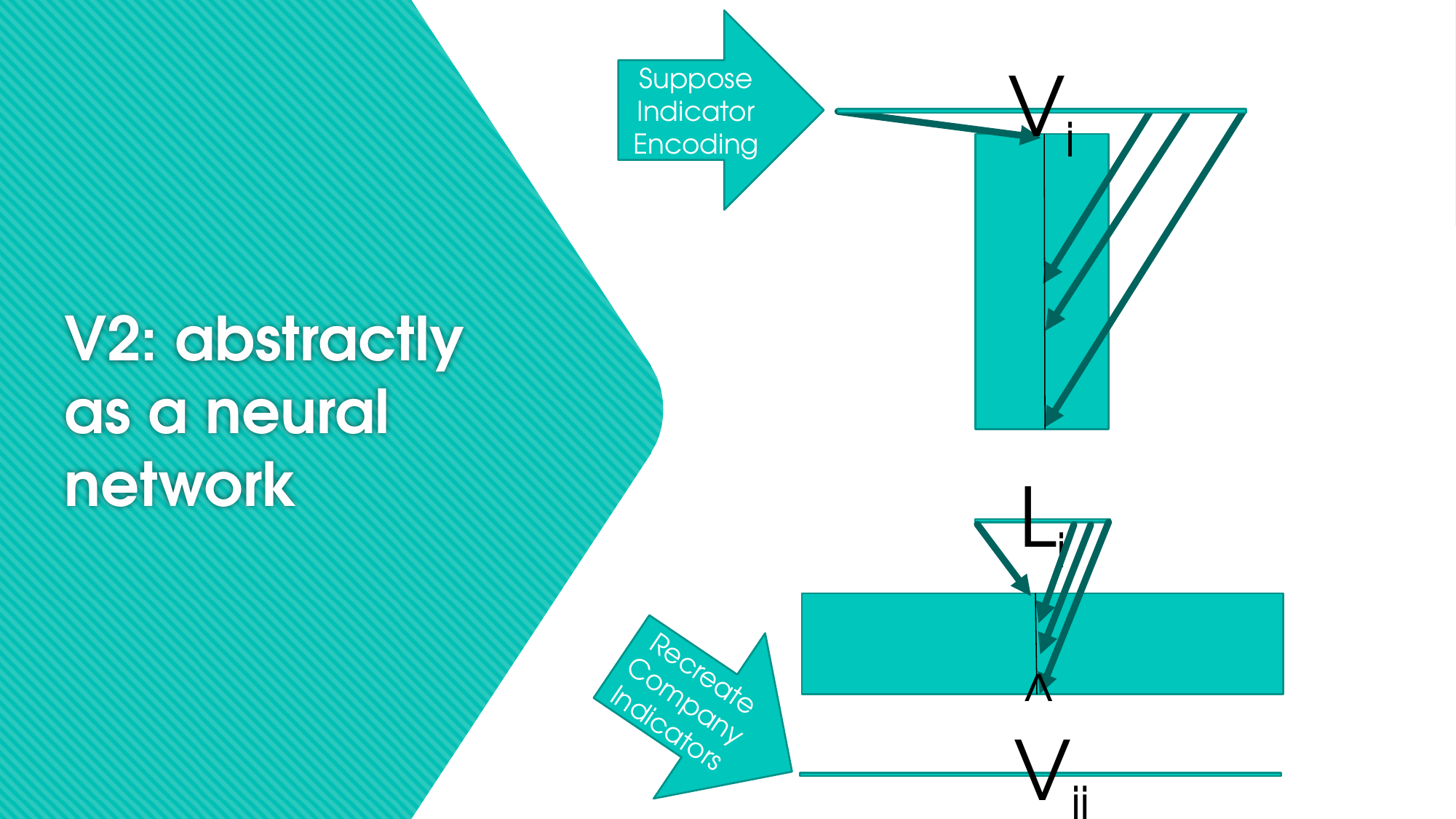

Suppose
Indicator
Encoding

Vi

# V2: abstractly as a neural network
Li

^

 Vij
Recreate
CompanyIndicators